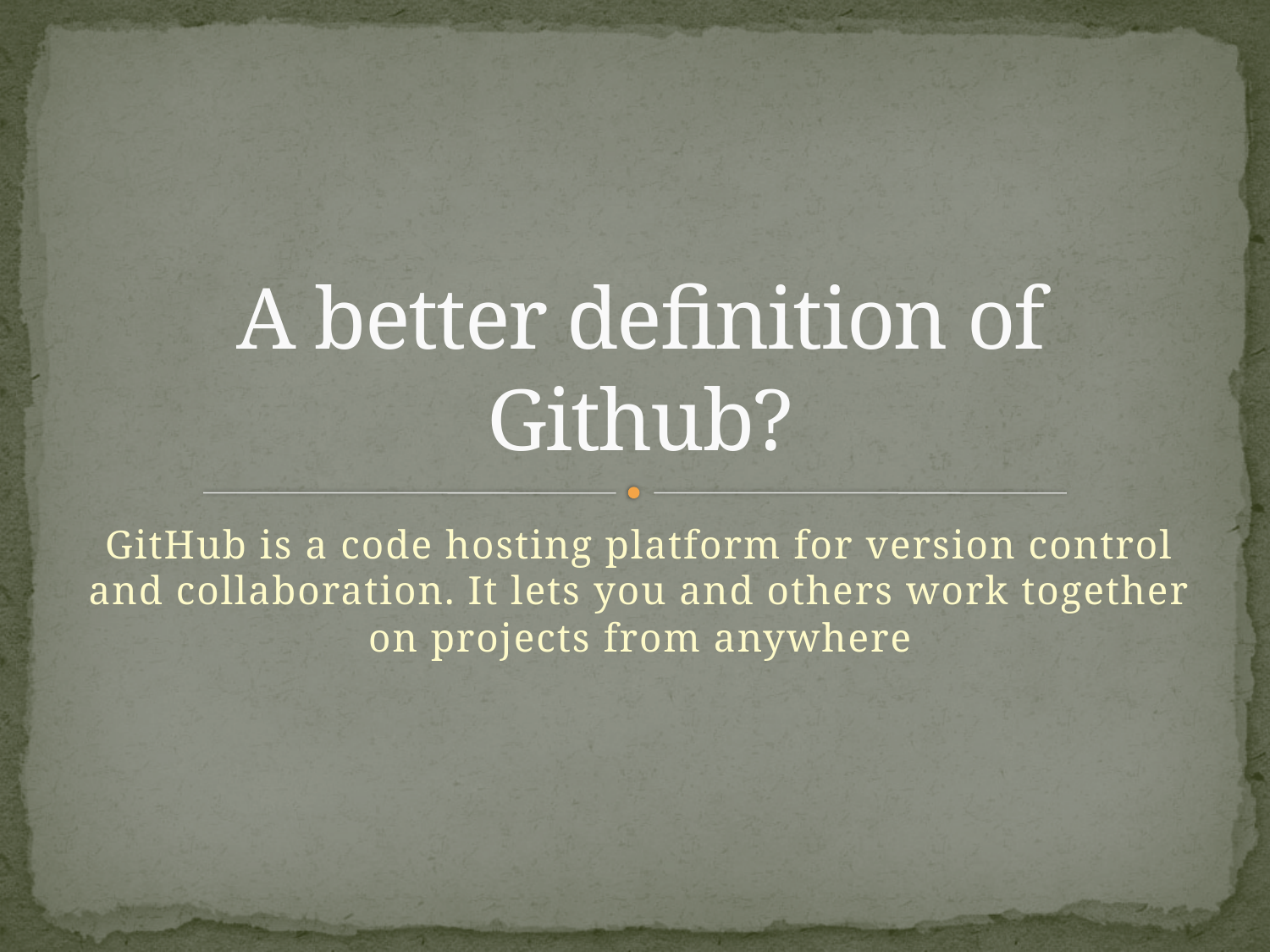

# A better definition of Github?
GitHub is a code hosting platform for version control and collaboration. It lets you and others work together on projects from anywhere